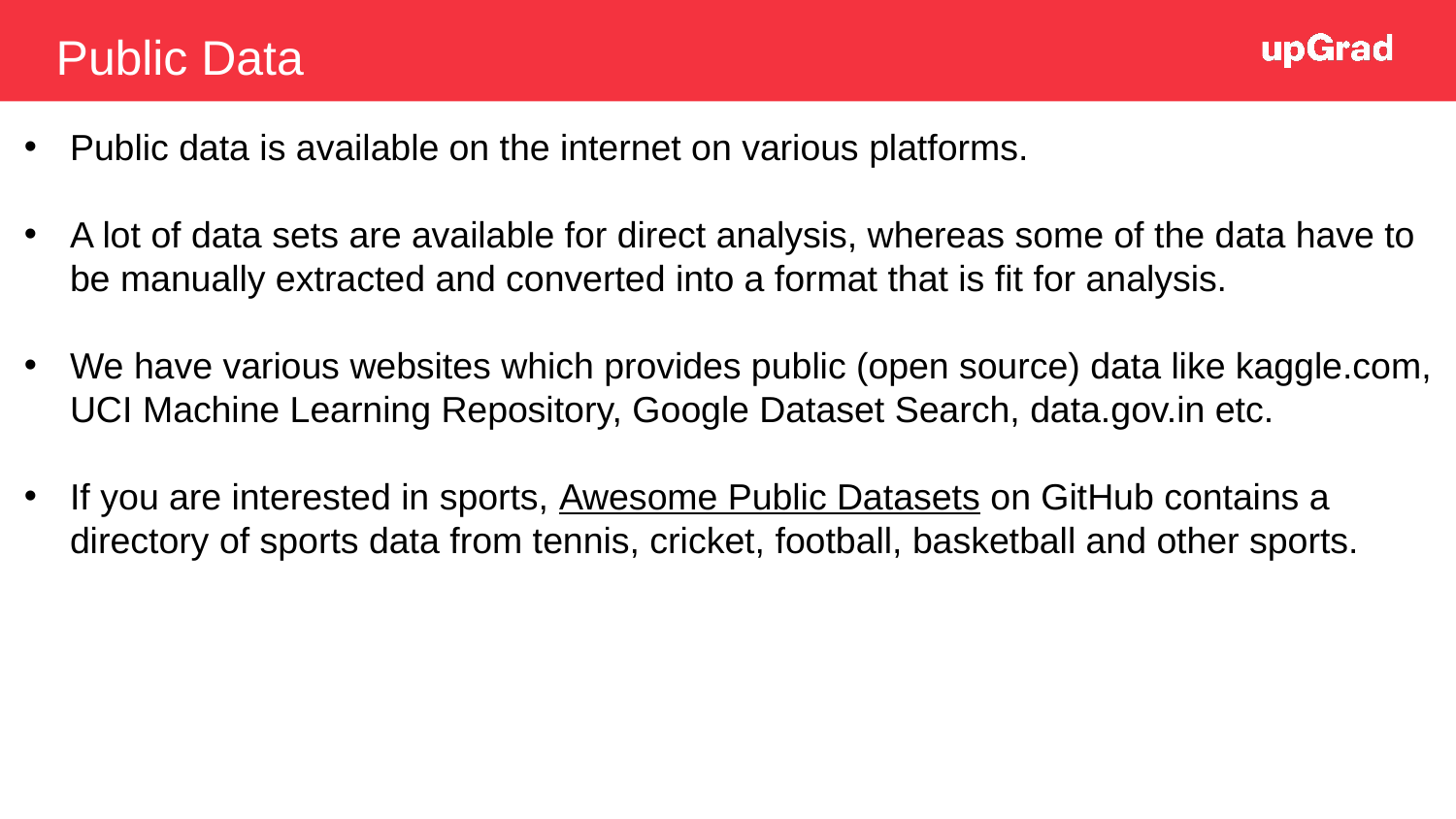

Public Data

Public data is available on the internet on various platforms.

A lot of data sets are available for direct analysis, whereas some of the data have to be manually extracted and converted into a format that is fit for analysis.

We have various websites which provides public (open source) data like kaggle.com, UCI Machine Learning Repository, Google Dataset Search, data.gov.in etc.

If you are interested in sports, Awesome Public Datasets on GitHub contains a directory of sports data from tennis, cricket, football, basketball and other sports.